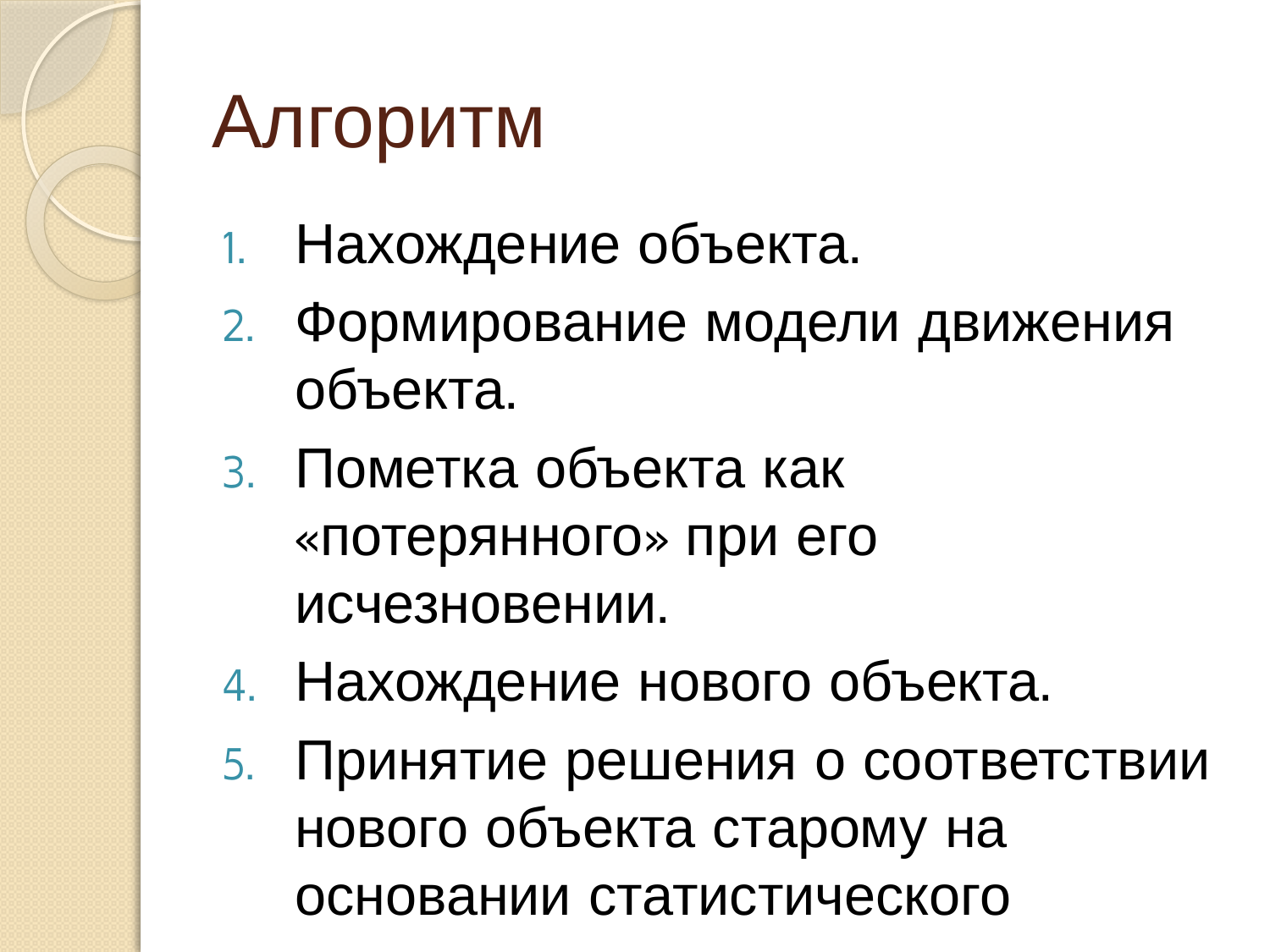

# Алгоритм
Нахождение объекта.
Формирование модели движения объекта.
Пометка объекта как «потерянного» при его исчезновении.
Нахождение нового объекта.
Принятие решения о соответствии нового объекта старому на основании статистического критерия.